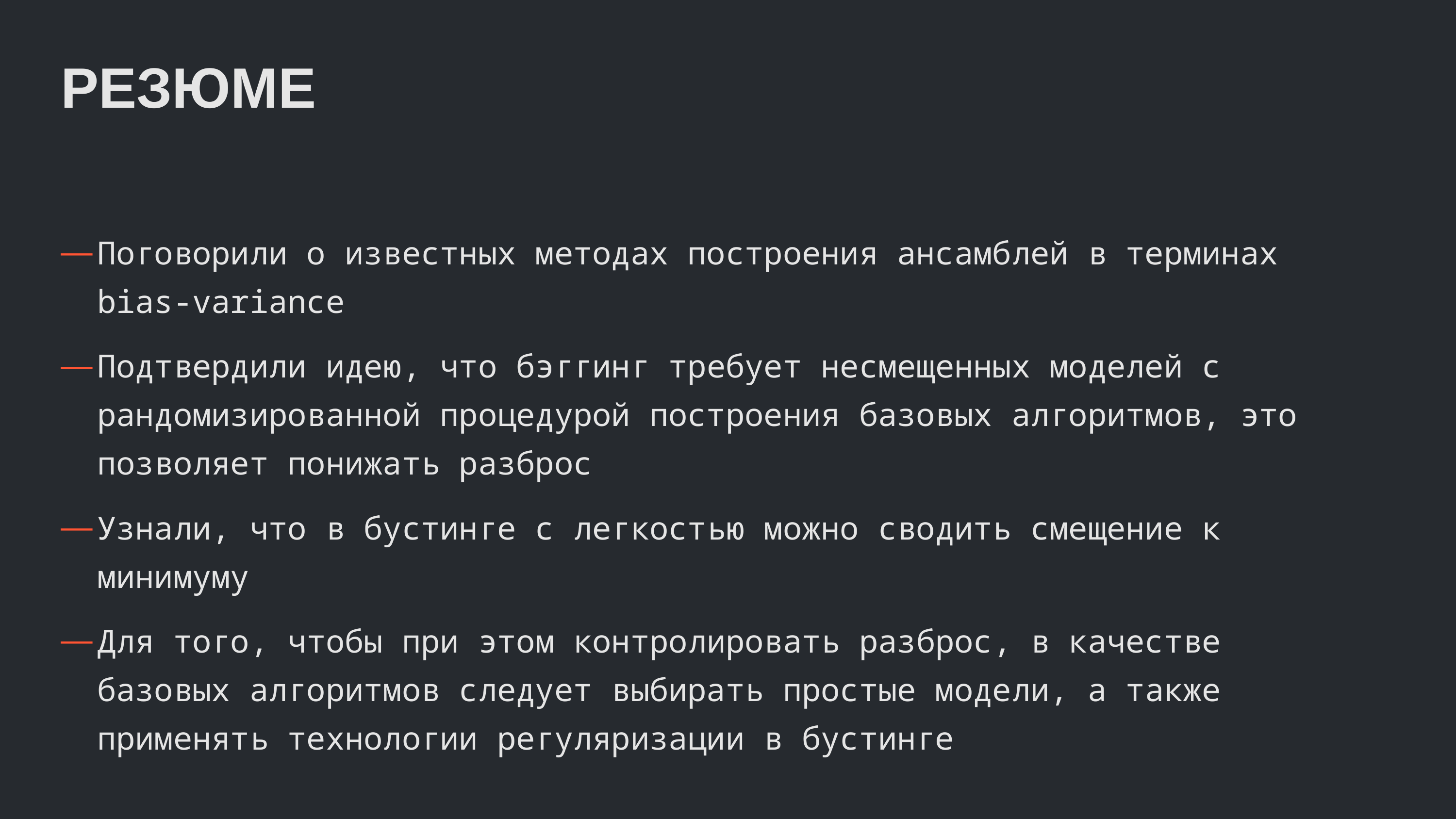

РЕЗЮМЕ
Поговорили о известных методах построения ансамблей в терминах bias-variance
Подтвердили идею, что бэггинг требует несмещенных моделей с рандомизированной процедурой построения базовых алгоритмов, это позволяет понижать разброс
Узнали, что в бустинге с легкостью можно сводить смещение к минимуму
Для того, чтобы при этом контролировать разброс, в качестве базовых алгоритмов следует выбирать простые модели, а также применять технологии регуляризации в бустинге

Пора к практике!